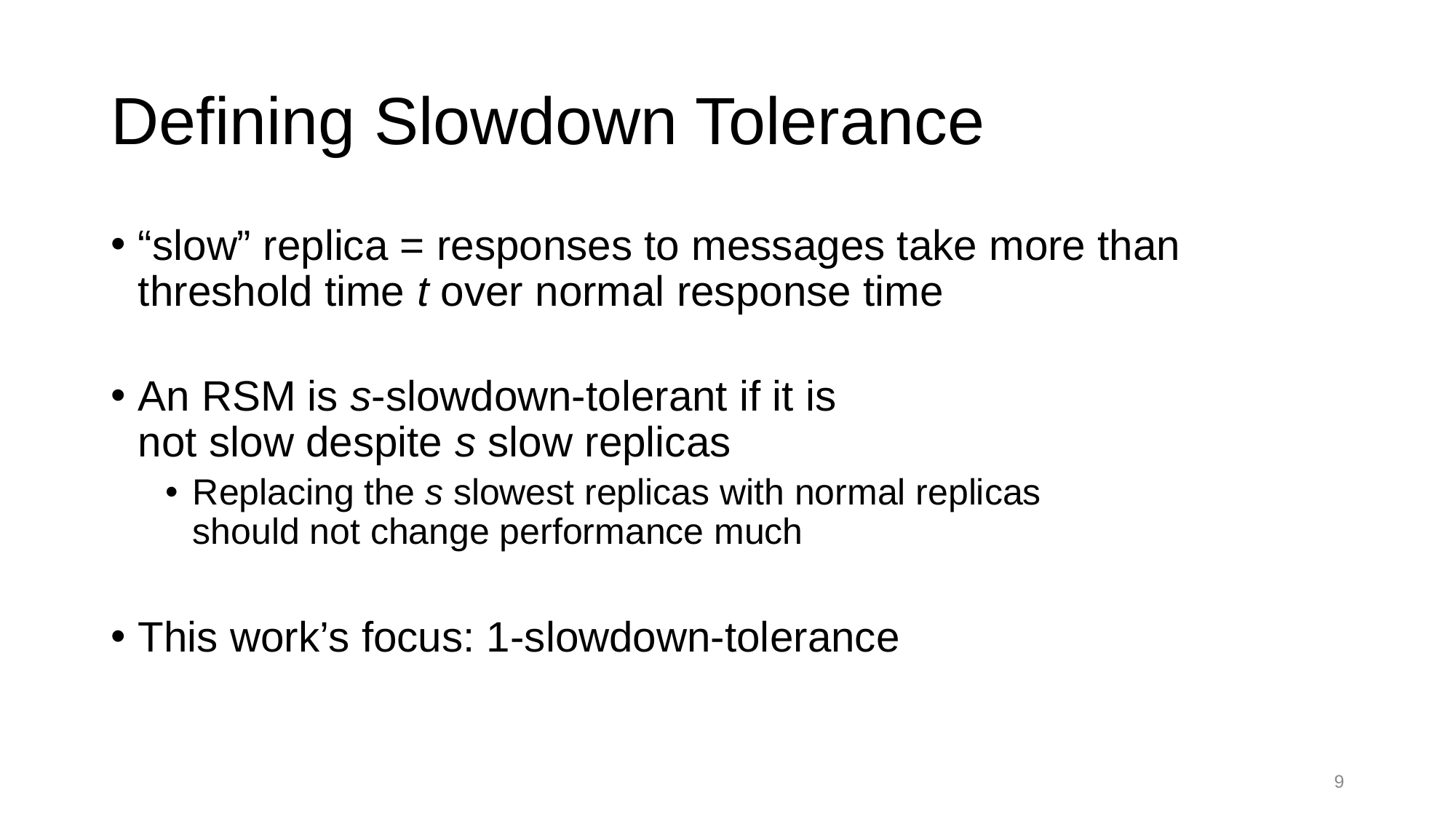

# Defining Slowdown Tolerance
“slow” replica = responses to messages take more than threshold time t over normal response time

An RSM is s-slowdown-tolerant if it is
not slow despite s slow replicas
Replacing the s slowest replicas with normal replicas
should not change performance much

This work’s focus: 1-slowdown-tolerance
9